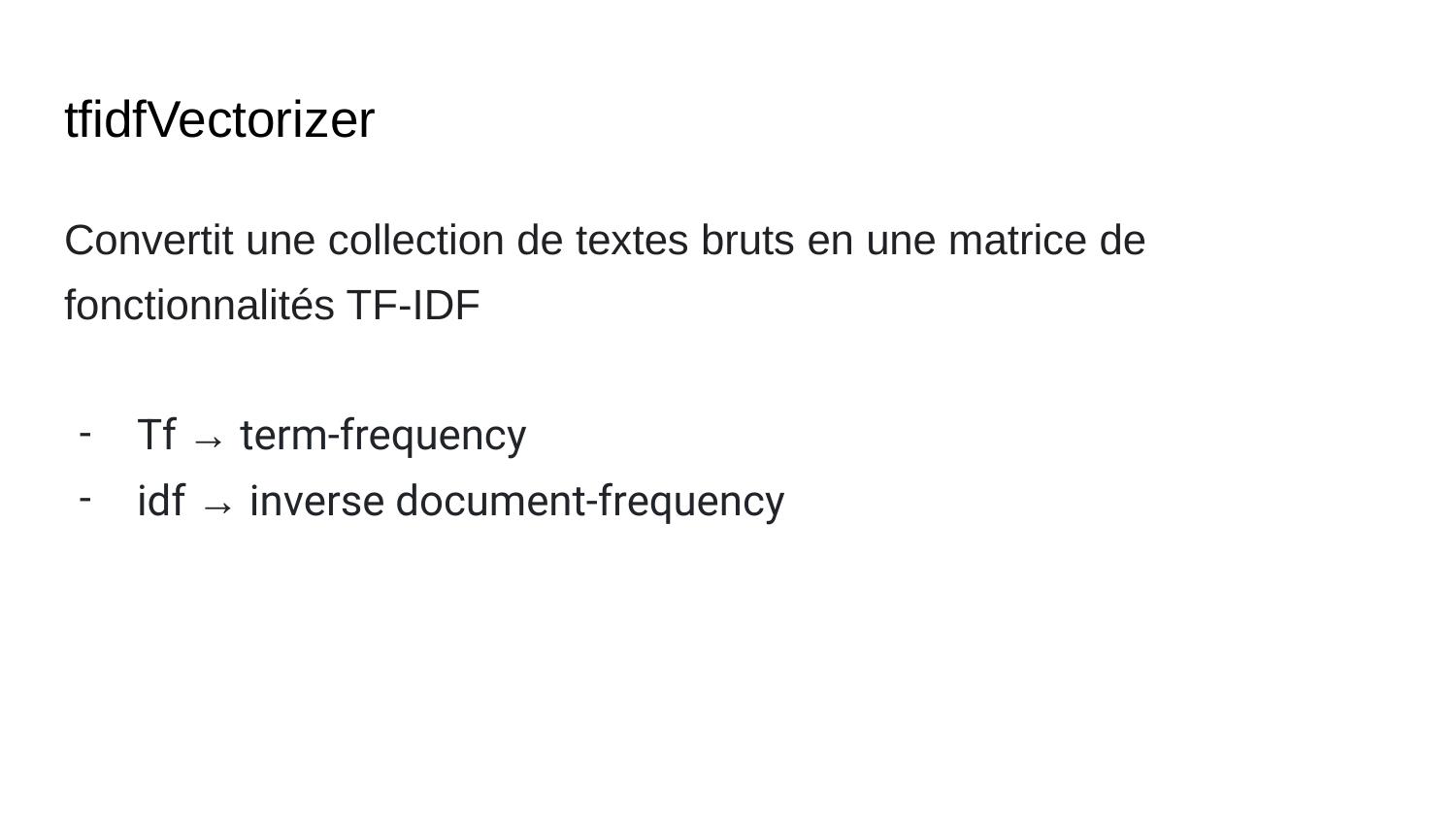

# tfidfVectorizer
Convertit une collection de textes bruts en une matrice de fonctionnalités TF-IDF

Tf → term-frequency
idf → inverse document-frequency